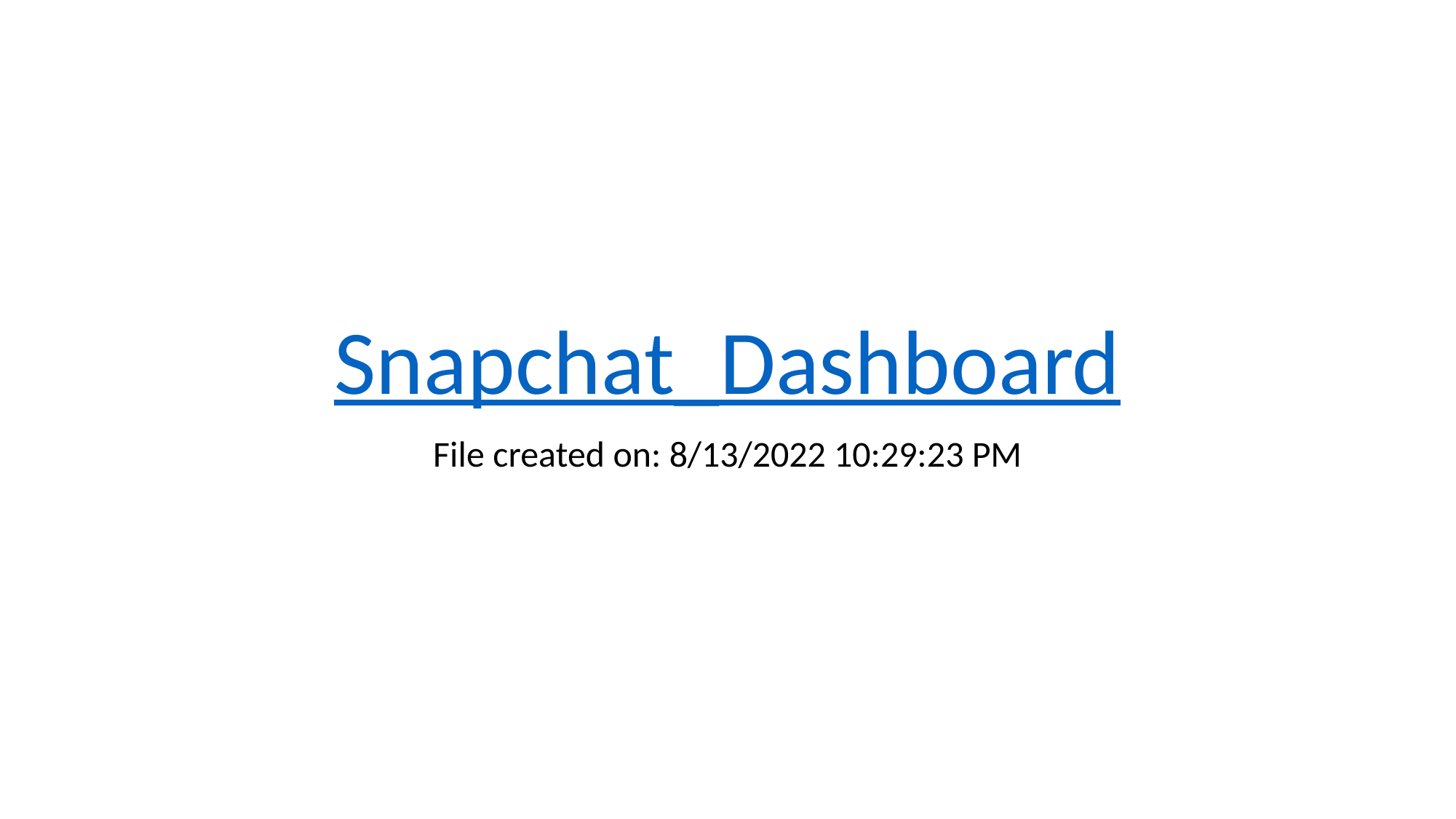

# Snapchat_Dashboard
File created on: 8/13/2022 10:29:23 PM